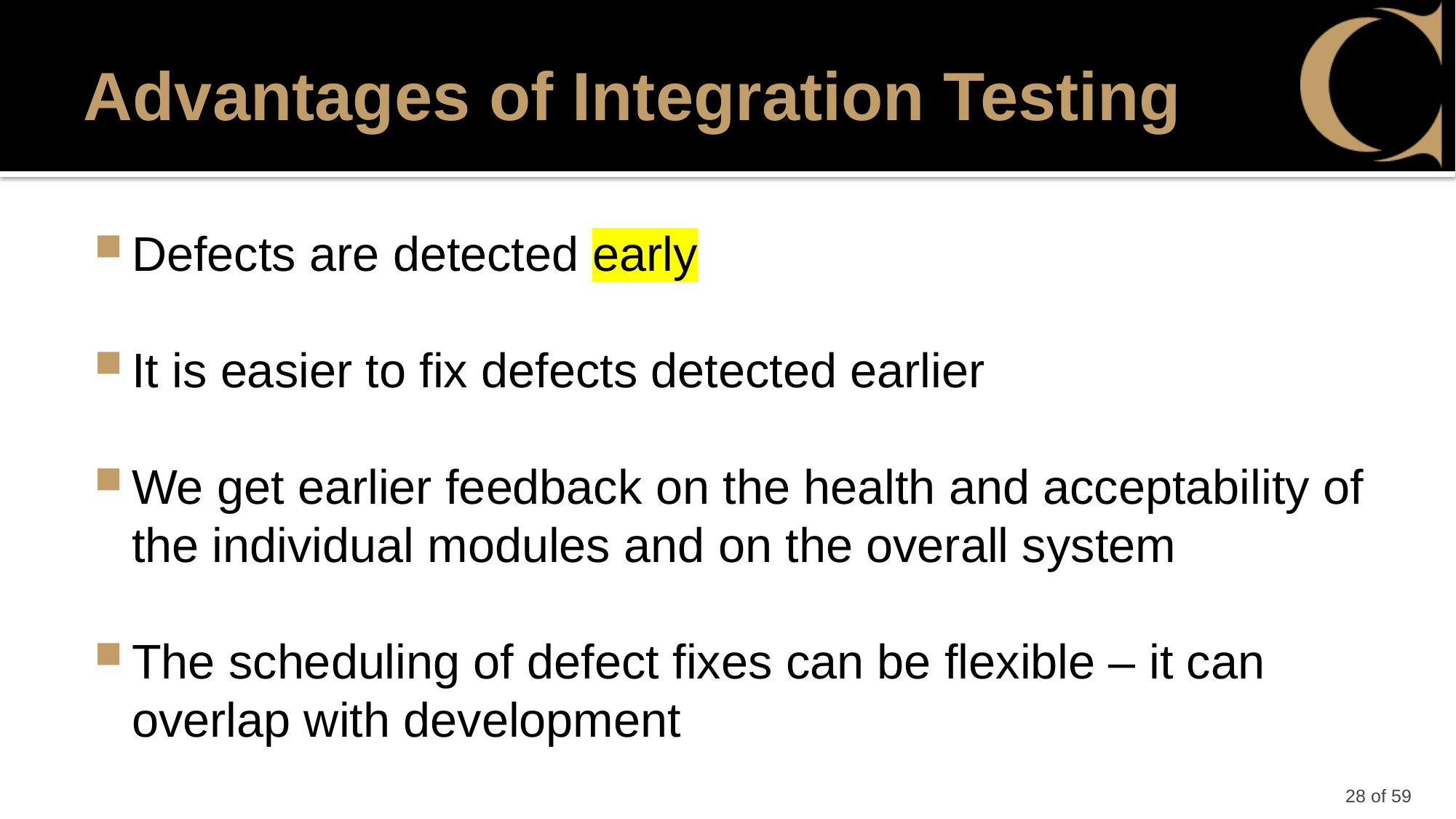

# Advantages of Integration Testing
Defects are detected early

It is easier to fix defects detected earlier

We get earlier feedback on the health and acceptability of the individual modules and on the overall system

The scheduling of defect fixes can be flexible – it can overlap with development
28 of 59